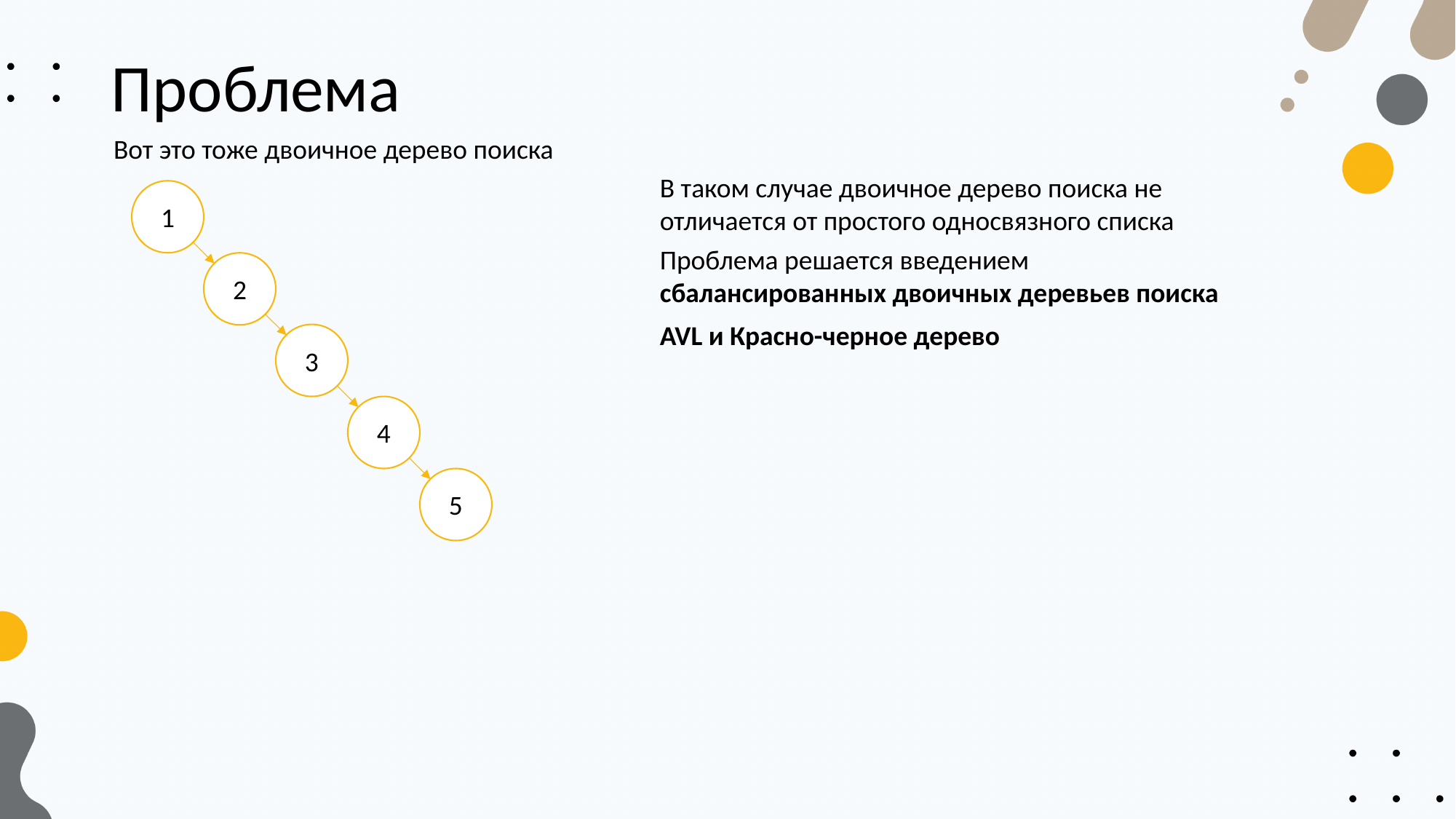

# Проблема
Вот это тоже двоичное дерево поиска
В таком случае двоичное дерево поиска не отличается от простого односвязного списка
1
Проблема решается введением сбалансированных двоичных деревьев поиска
2
AVL и Красно-черное дерево
3
4
5